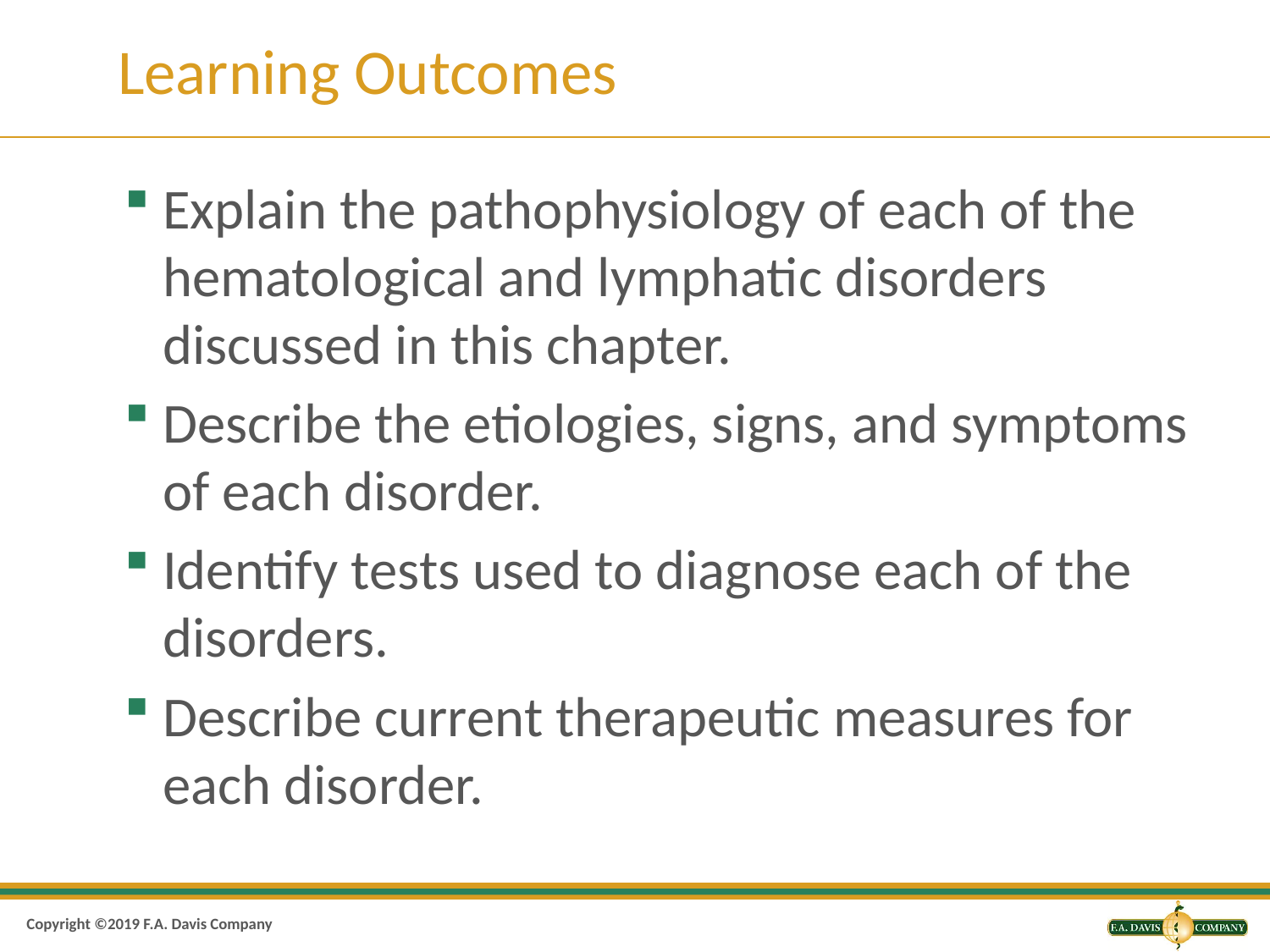

# Learning Outcomes
Explain the pathophysiology of each of the hematological and lymphatic disorders discussed in this chapter.
Describe the etiologies, signs, and symptoms of each disorder.
Identify tests used to diagnose each of the disorders.
Describe current therapeutic measures for each disorder.